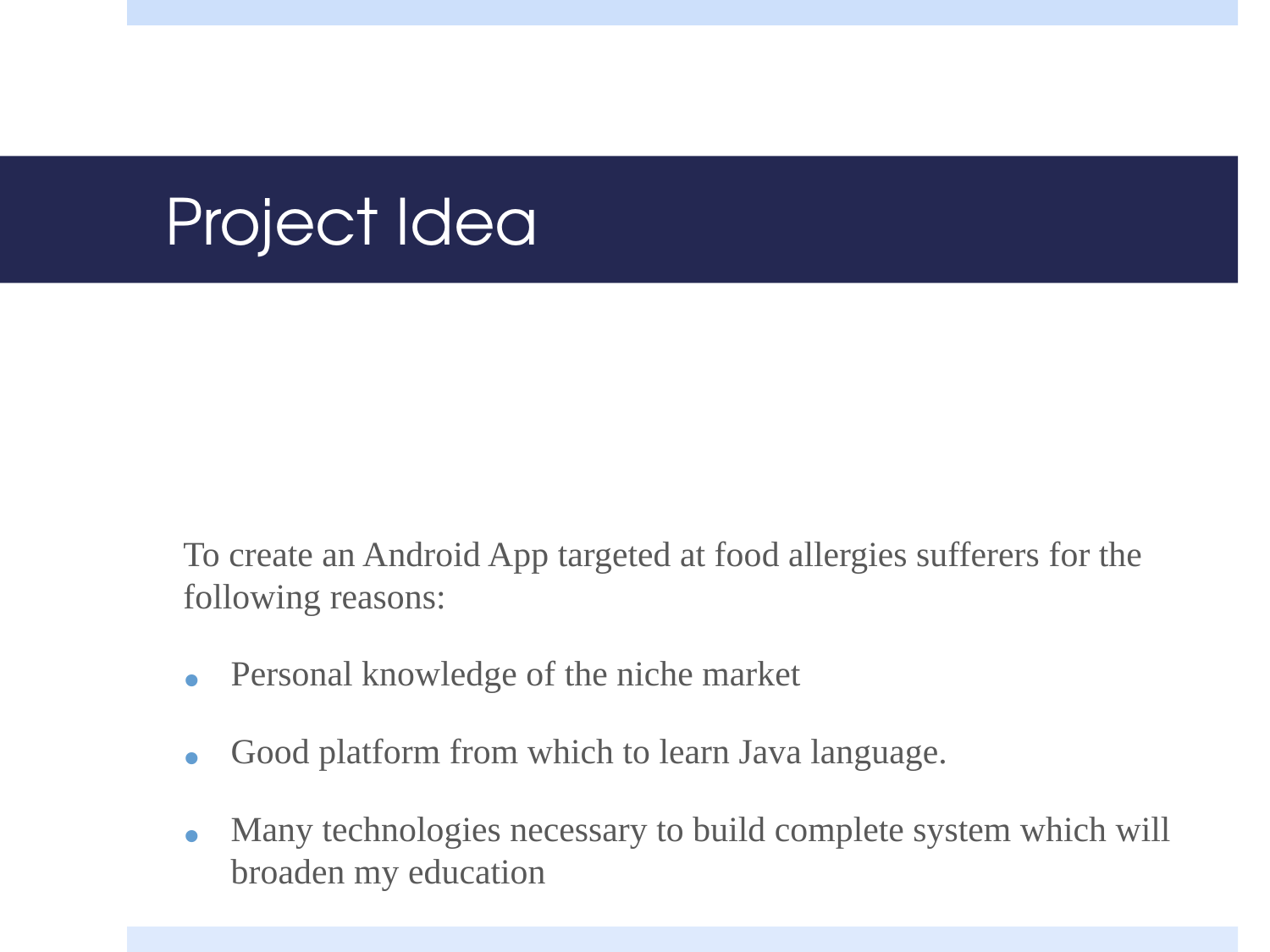

To create an Android App targeted at food allergies sufferers for the following reasons:
Personal knowledge of the niche market
Good platform from which to learn Java language.
Many technologies necessary to build complete system which will broaden my education
# Project Idea